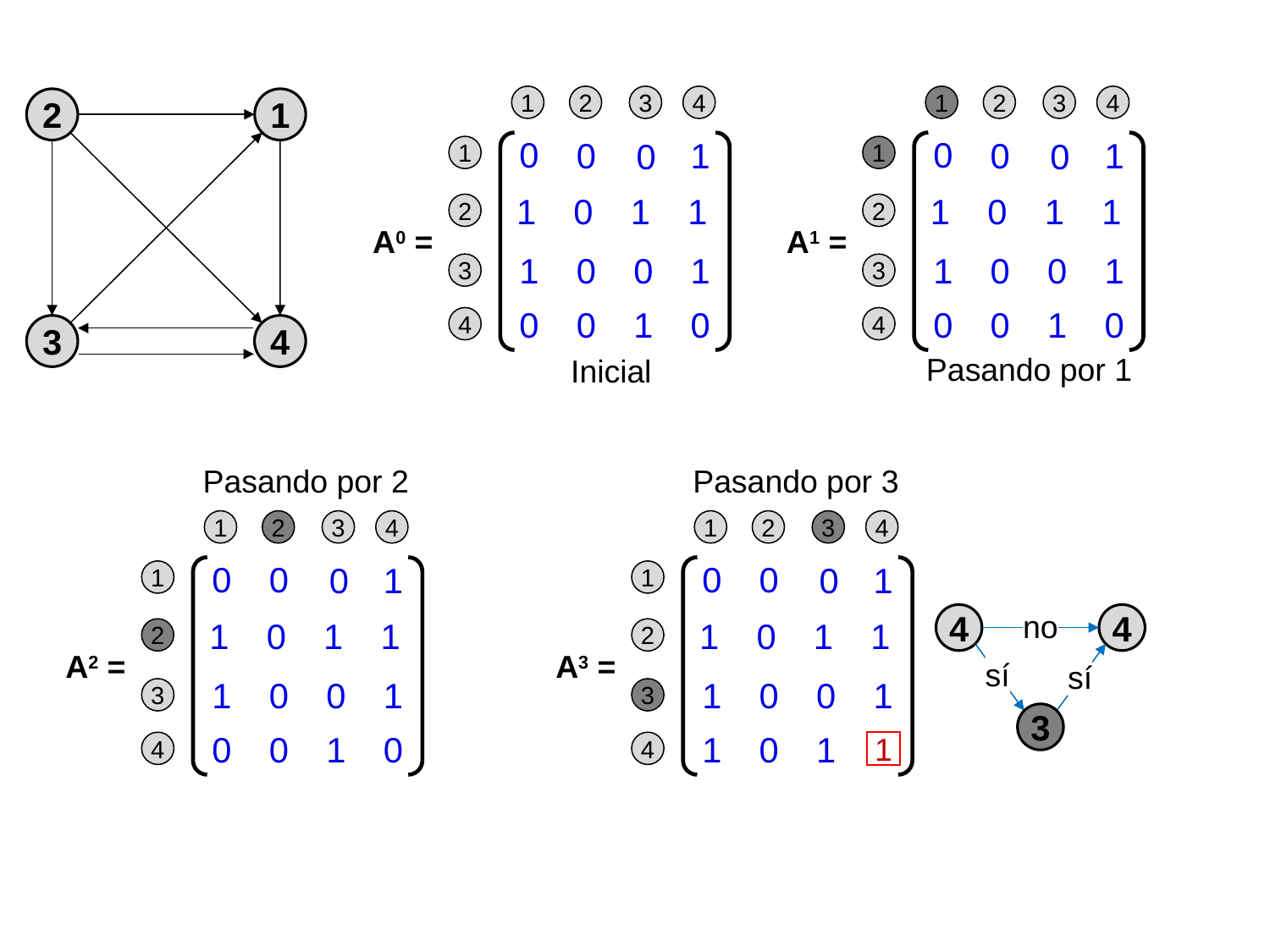

1
3
4
2

0
0
1
0
1
1
0
1
1
2
A0 =
1
0
0
1
3
0
1
0
0
4
1
3
4
2

0
0
1
0
1
1
0
1
1
2
A1 =
1
0
0
1
3
0
1
0
0
4
2
1
3
4
Pasando por 1
Inicial
Pasando por 2
Pasando por 3
1
3
4
2

0
0
1
0
1
1
0
1
1
2
A2 =
1
0
0
1
3
0
1
0
0
4
1
3
4
2

0
0
1
0
1
1
0
1
1
2
A3 =
1
0
0
1
3
0
1
1
4
4
4
no
sí
sí
3
1